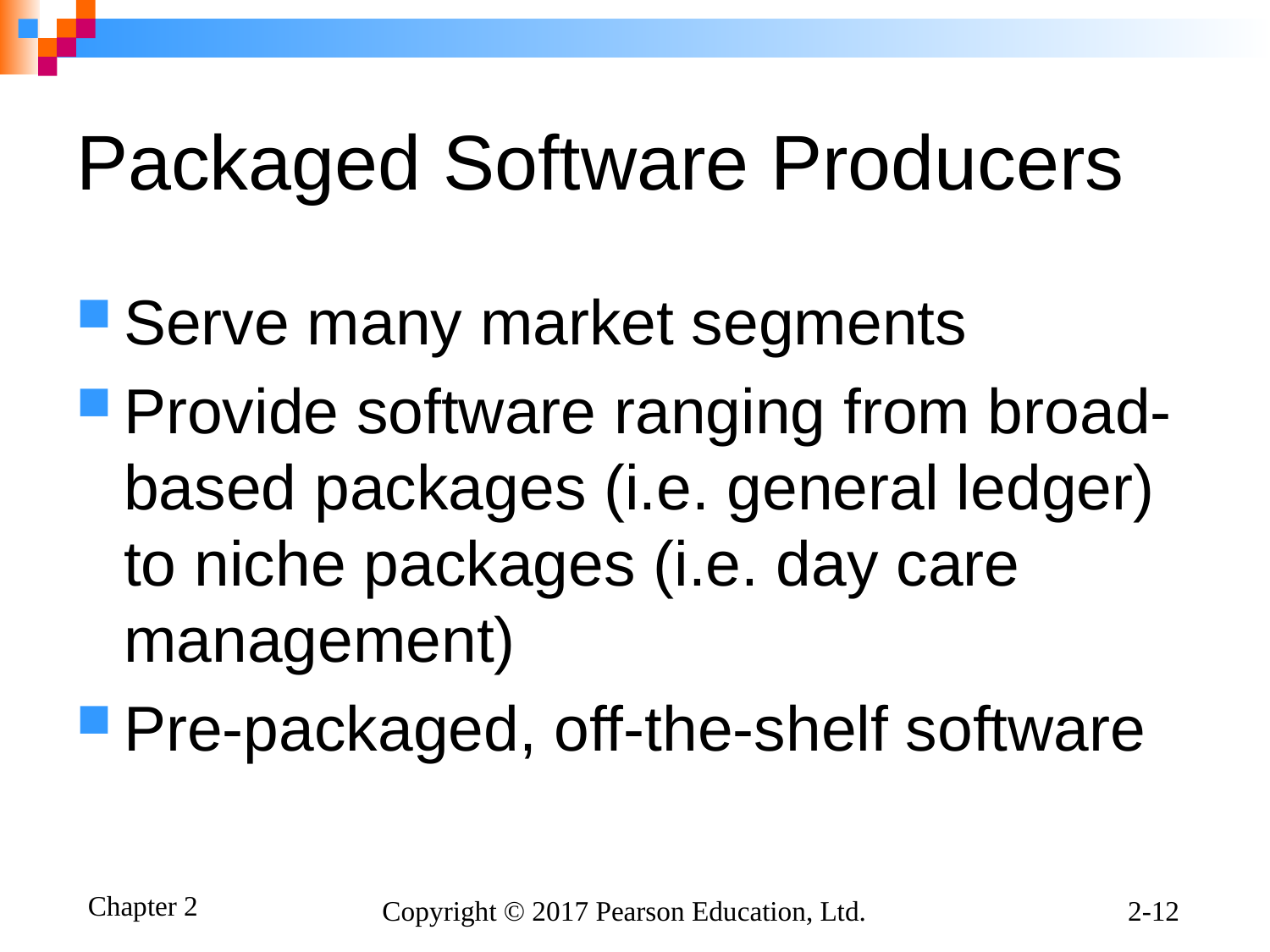

# Packaged Software Producers
Serve many market segments
Provide software ranging from broad-based packages (i.e. general ledger) to niche packages (i.e. day care management)
Pre-packaged, off-the-shelf software